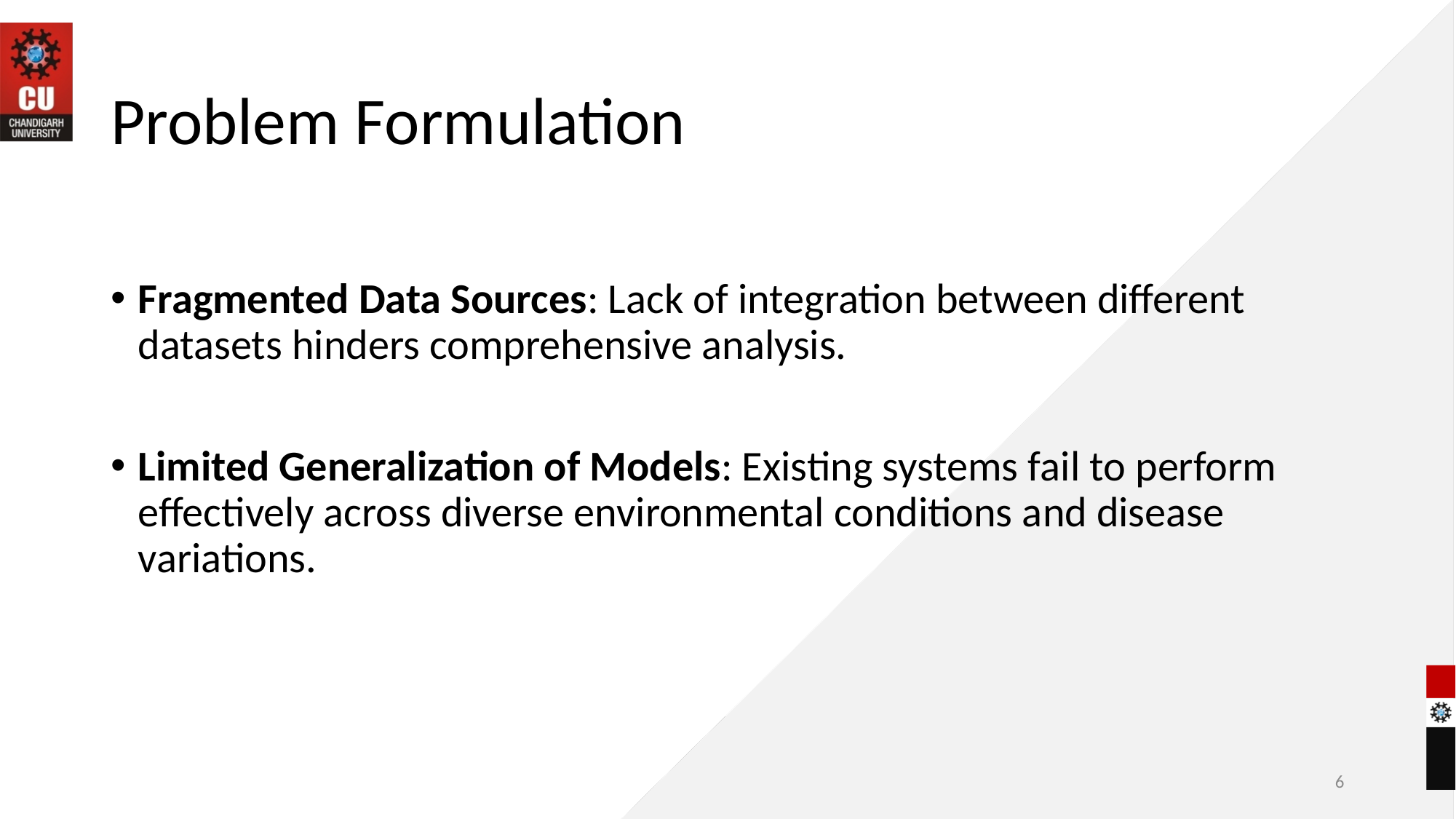

# Problem Formulation

Fragmented Data Sources: Lack of integration between different datasets hinders comprehensive analysis.

Limited Generalization of Models: Existing systems fail to perform effectively across diverse environmental conditions and disease variations.

6